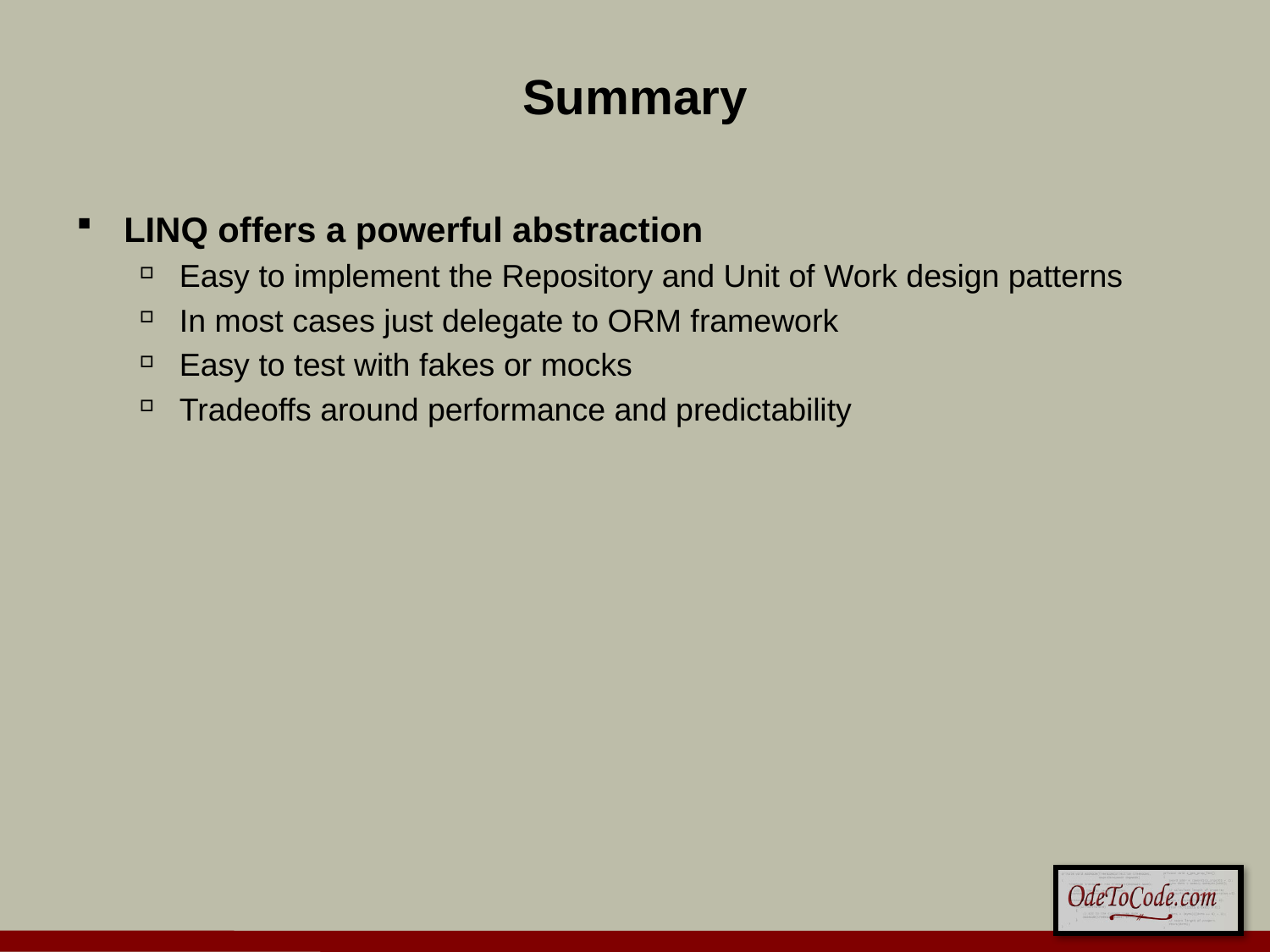

# Summary
LINQ offers a powerful abstraction
Easy to implement the Repository and Unit of Work design patterns
In most cases just delegate to ORM framework
Easy to test with fakes or mocks
Tradeoffs around performance and predictability